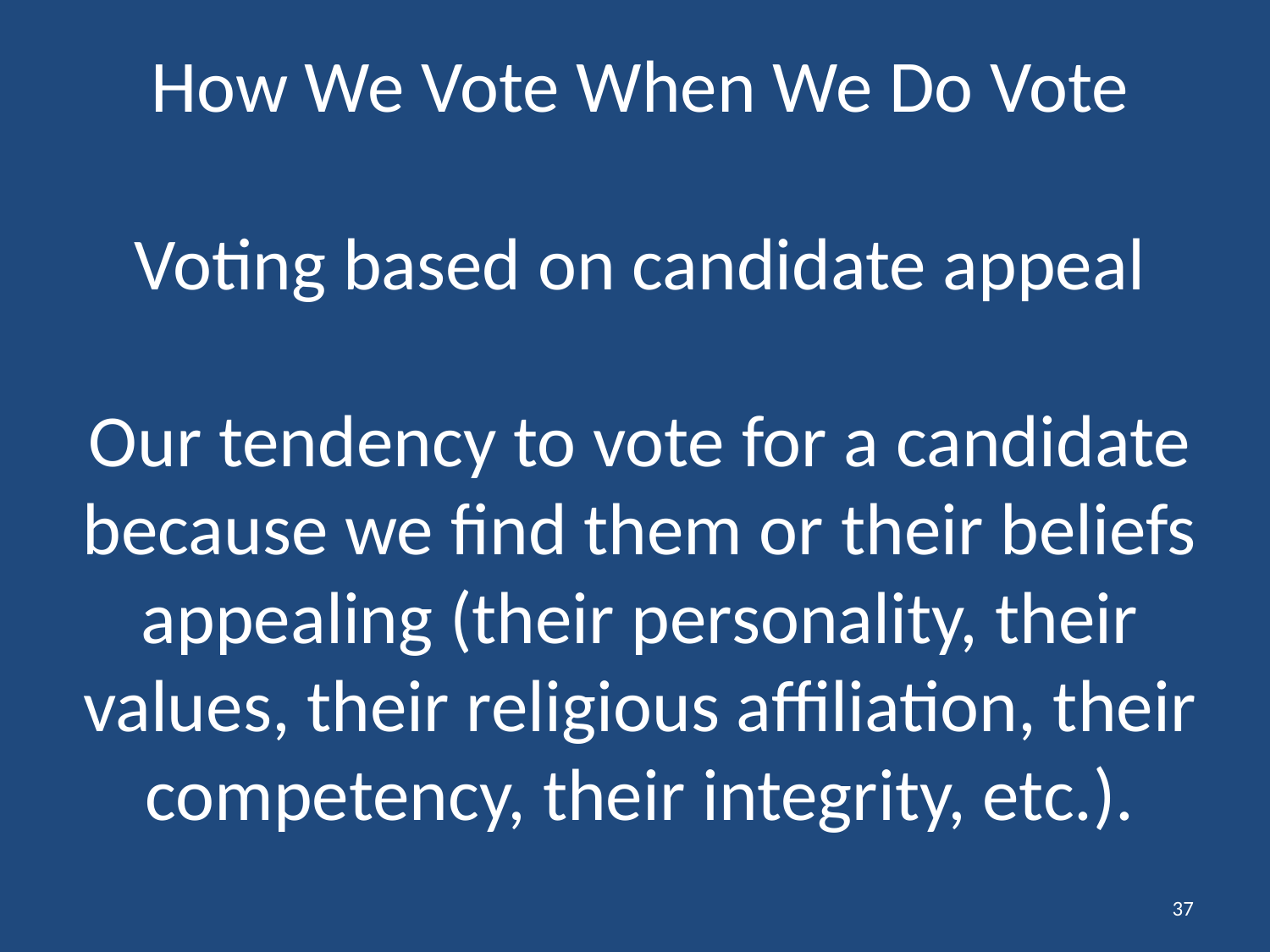

# How We Vote When We Do Vote Voting based on candidate appeal Our tendency to vote for a candidate because we find them or their beliefs appealing (their personality, their values, their religious affiliation, their competency, their integrity, etc.).
37